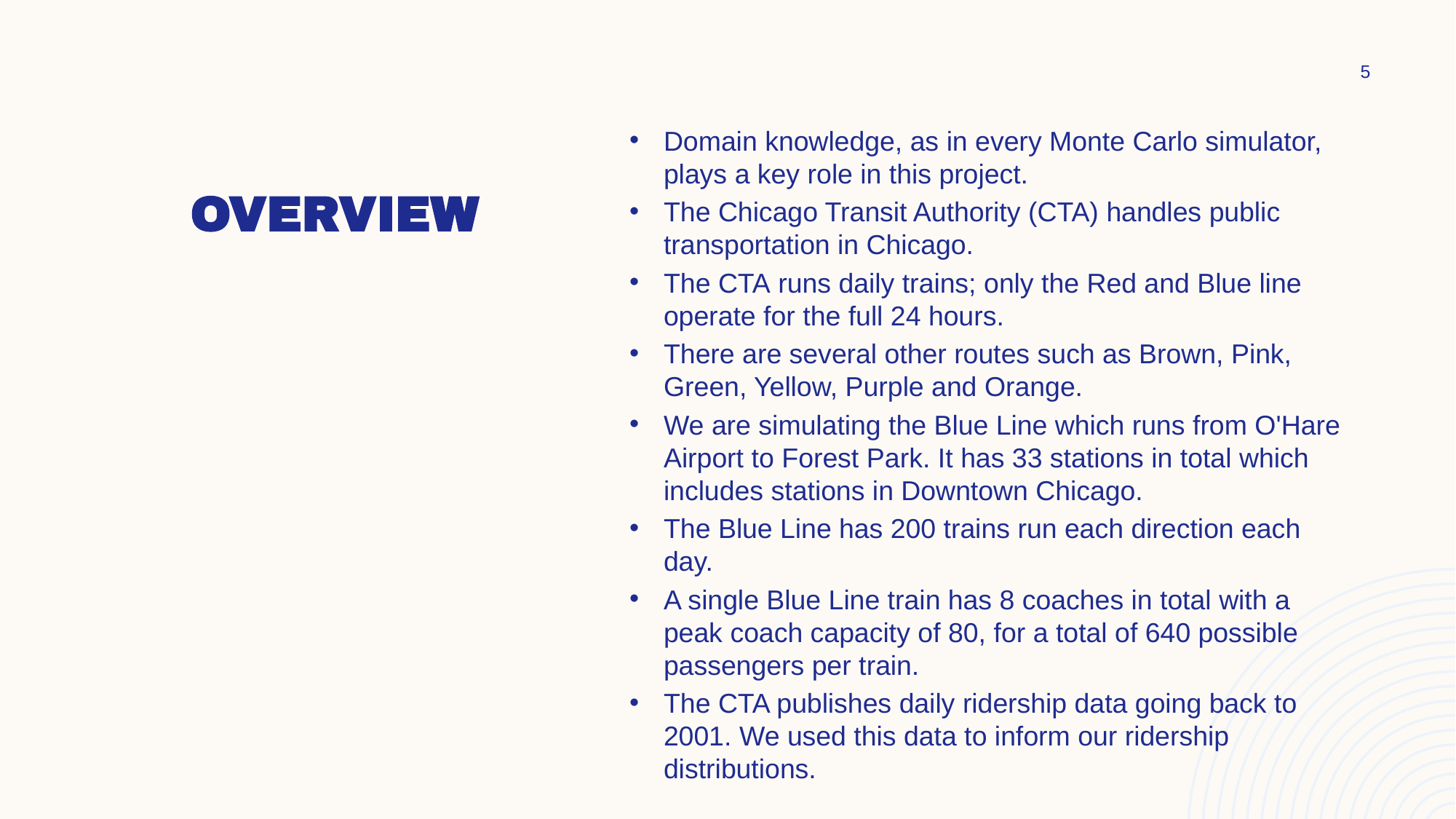

# Overview
5
Domain knowledge, as in every Monte Carlo simulator, plays a key role in this project.
The Chicago Transit Authority (CTA) handles public transportation in Chicago.
The CTA runs daily trains; only the Red and Blue line operate for the full 24 hours.
There are several other routes such as Brown, Pink, Green, Yellow, Purple and Orange.
We are simulating the Blue Line which runs from O'Hare Airport to Forest Park. It has 33 stations in total which includes stations in Downtown Chicago.
The Blue Line has 200 trains run each direction each day.
A single Blue Line train has 8 coaches in total with a peak coach capacity of 80, for a total of 640 possible passengers per train.
The CTA publishes daily ridership data going back to 2001. We used this data to inform our ridership distributions.